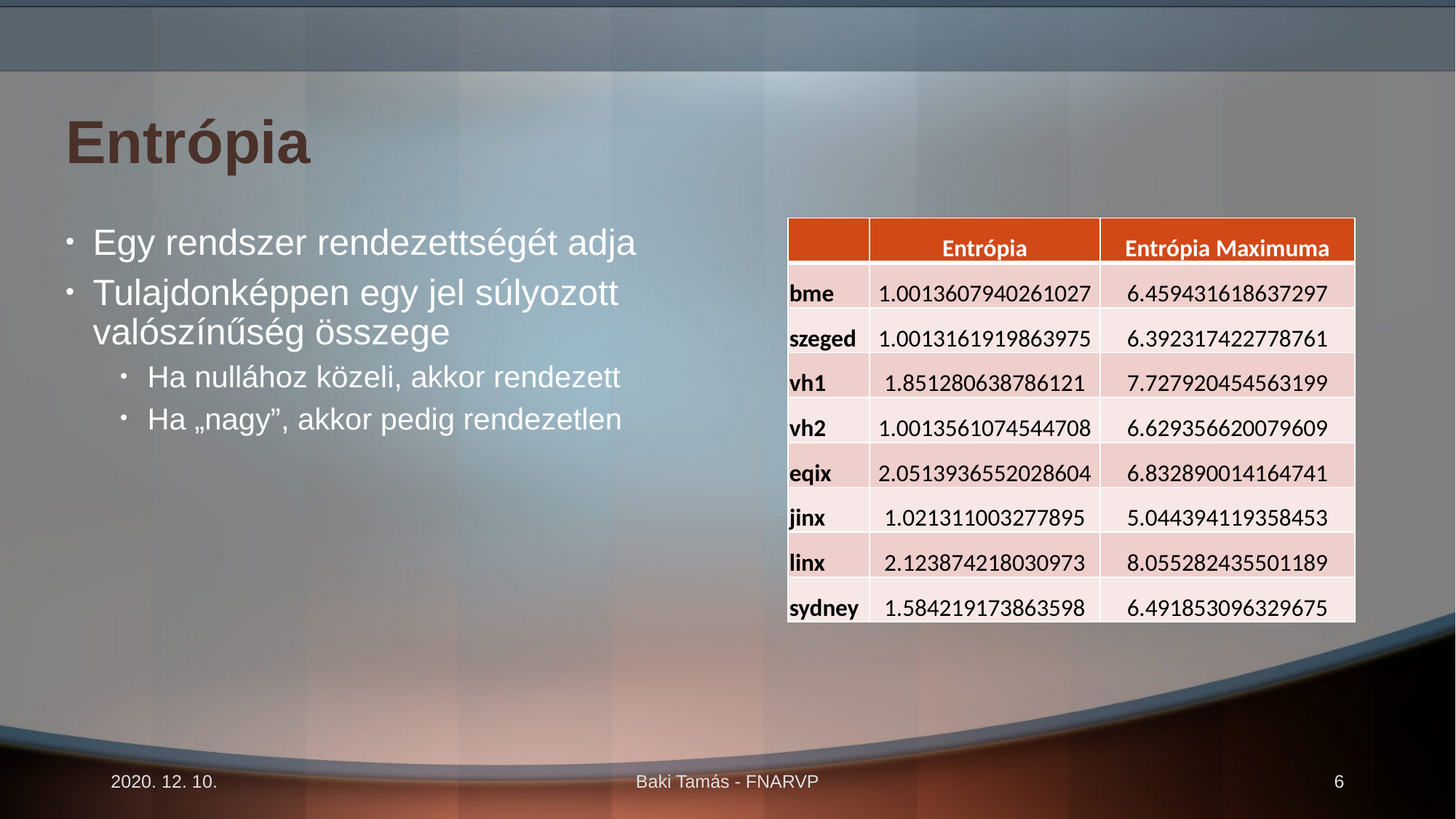

# Entrópia
Egy rendszer rendezettségét adja
Tulajdonképpen egy jel súlyozott valószínűség összege
Ha nullához közeli, akkor rendezett
Ha „nagy”, akkor pedig rendezetlen

|  | Entrópia | Entrópia Maximuma |
| --- | --- | --- |
| bme | 1.0013607940261027 | 6.459431618637297 |
| szeged | 1.0013161919863975 | 6.392317422778761 |
| vh1 | 1.851280638786121 | 7.727920454563199 |
| vh2 | 1.0013561074544708 | 6.629356620079609 |
| eqix | 2.0513936552028604 | 6.832890014164741 |
| jinx | 1.021311003277895 | 5.044394119358453 |
| linx | 2.123874218030973 | 8.055282435501189 |
| sydney | 1.584219173863598 | 6.491853096329675 |
2020. 12. 10.
Baki Tamás - FNARVP
6